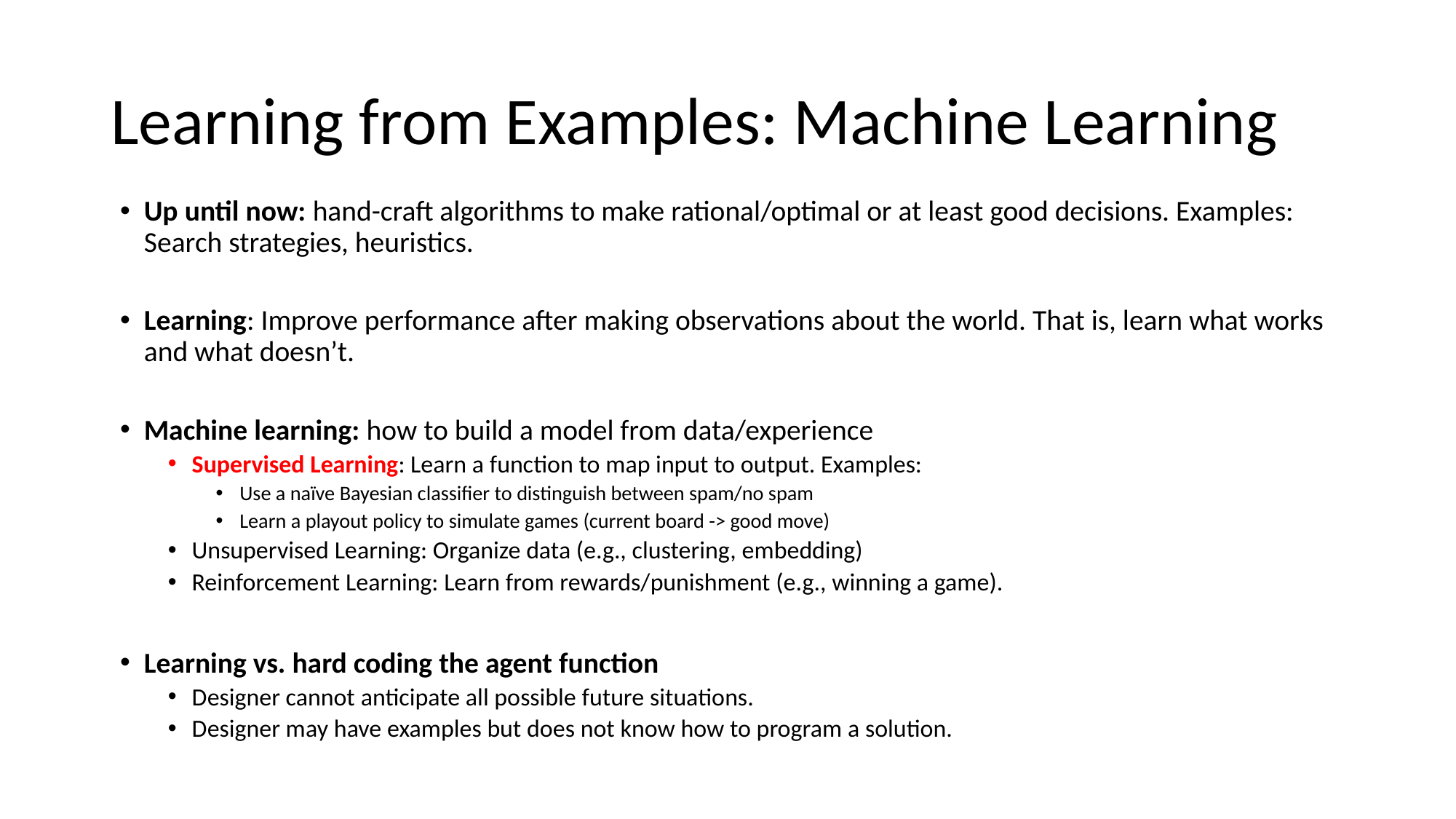

# Learning from Examples: Machine Learning
Up until now: hand-craft algorithms to make rational/optimal or at least good decisions. Examples: Search strategies, heuristics.

Learning: Improve performance after making observations about the world. That is, learn what works and what doesn’t.

Machine learning: how to build a model from data/experience
Supervised Learning: Learn a function to map input to output. Examples:
Use a naïve Bayesian classifier to distinguish between spam/no spam
Learn a playout policy to simulate games (current board -> good move)
Unsupervised Learning: Organize data (e.g., clustering, embedding)
Reinforcement Learning: Learn from rewards/punishment (e.g., winning a game).

Learning vs. hard coding the agent function
Designer cannot anticipate all possible future situations.
Designer may have examples but does not know how to program a solution.